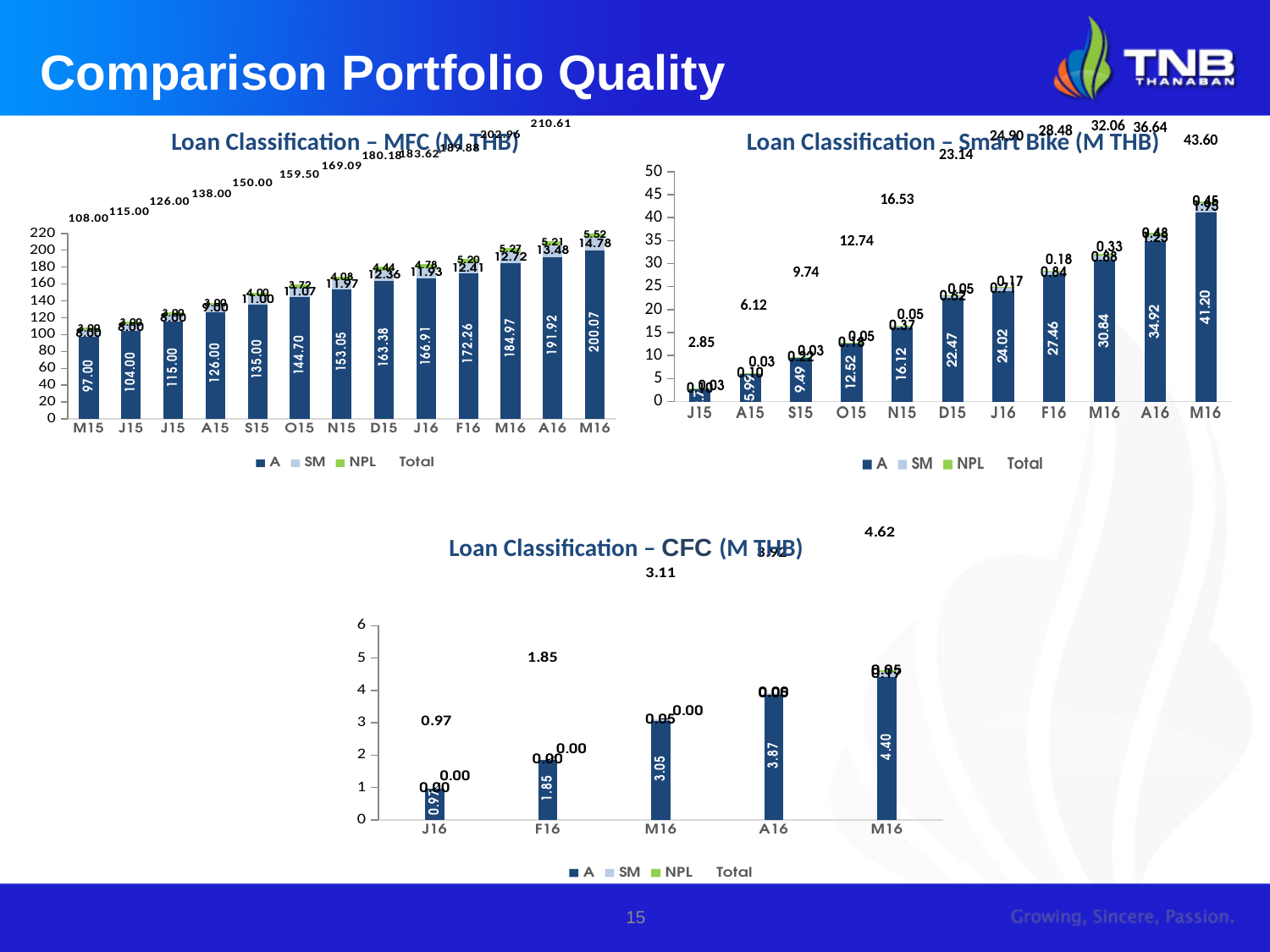

# Comparison Portfolio Quality

### Chart

| Category | A | SM | NPL | Total |
|---|---|---|---|---|
| M15 | 97.0 | 8.0 | 3.0 | 108.0 |
| J15 | 104.0 | 8.0 | 3.0 | 115.0 |
| J15 | 115.0 | 8.0 | 3.0 | 126.0 |
| A15 | 126.0 | 9.0 | 3.0 | 138.0 |
| S15 | 135.0 | 11.0 | 4.0 | 150.0 |
| O15 | 144.704347646 | 11.071083806 | 3.72216122 | 159.497592672 |
| N15 | 153.0461580059995 | 11.96858298600001 | 4.079656859999996 | 169.0943978519995 |
| D15 | 163.38419264 | 12.35988896600001 | 4.435450859999994 | 180.179532466 |
| J16 | 166.908092794 | 11.92798513 | 4.782350759999995 | 183.618428684 |
| F16 | 172.26267584 | 12.41366350000001 | 5.199012499999998 | 189.8753518400001 |
| M16 | 184.9710704899995 | 12.72289336 | 5.268248959999998 | 202.9622128099995 |
| A16 | 191.92288498 | 13.47865315000001 | 5.208982409999995 | 210.61052054 |
| M16 | 200.0685077600008 | 14.77964277999998 | 5.51562775 | 220.3637782900007 |
Loan Classification – MFC (M THB)

### Chart

| Category | A | SM | NPL | Total |
|---|---|---|---|---|
| J15 | 2.71450469 | 0.10376029 | 0.02810935 | 2.846374329999999 |
| A15 | 5.990492969999996 | 0.10127977 | 0.02810935 | 6.119882089999995 |
| S15 | 9.494182960000014 | 0.21826944 | 0.02810935 | 9.740561750000007 |
| O15 | 12.51773399 | 0.18098705 | 0.04532067 | 12.74404171 |
| N15 | 16.11974201000001 | 0.36699541 | 0.04532067 | 16.53205809000001 |
| D15 | 22.46729652000001 | 0.62408051 | 0.04532067 | 23.13669770000002 |
| J16 | 24.01973045000002 | 0.71085682 | 0.16682086 | 24.89740813000002 |
| F16 | 27.46132002999999 | 0.83516492 | 0.18461864 | 28.48110358999998 |
| M16 | 30.83990811999998 | 0.88403836 | 0.33165973 | 32.05560620999997 |
| A16 | 34.91659243999997 | 1.25025899 | 0.47809609 | 36.64494751999995 |
| M16 | 41.20113324 | 1.95156559 | 0.45118292 | 43.60388175 |
Loan Classification – Smart Bike (M THB)

### Chart

| Category | A | SM | NPL | Total |
|---|---|---|---|---|
| J16 | 0.96789911 | 0.0 | 0.0 | 0.96789911 |
| F16 | 1.850085110000001 | 0.0 | 0.0 | 1.850085110000001 |
| M16 | 3.05372302 | 0.05383661 | 0.0 | 3.10755963 |
| A16 | 3.86742555 | 0.05491753 | 0.0 | 3.922343079999999 |
| M16 | 4.4043205 | 0.16822844 | 0.051004 | 4.623552939999989 |
Loan Classification – CFC (M THB)
15